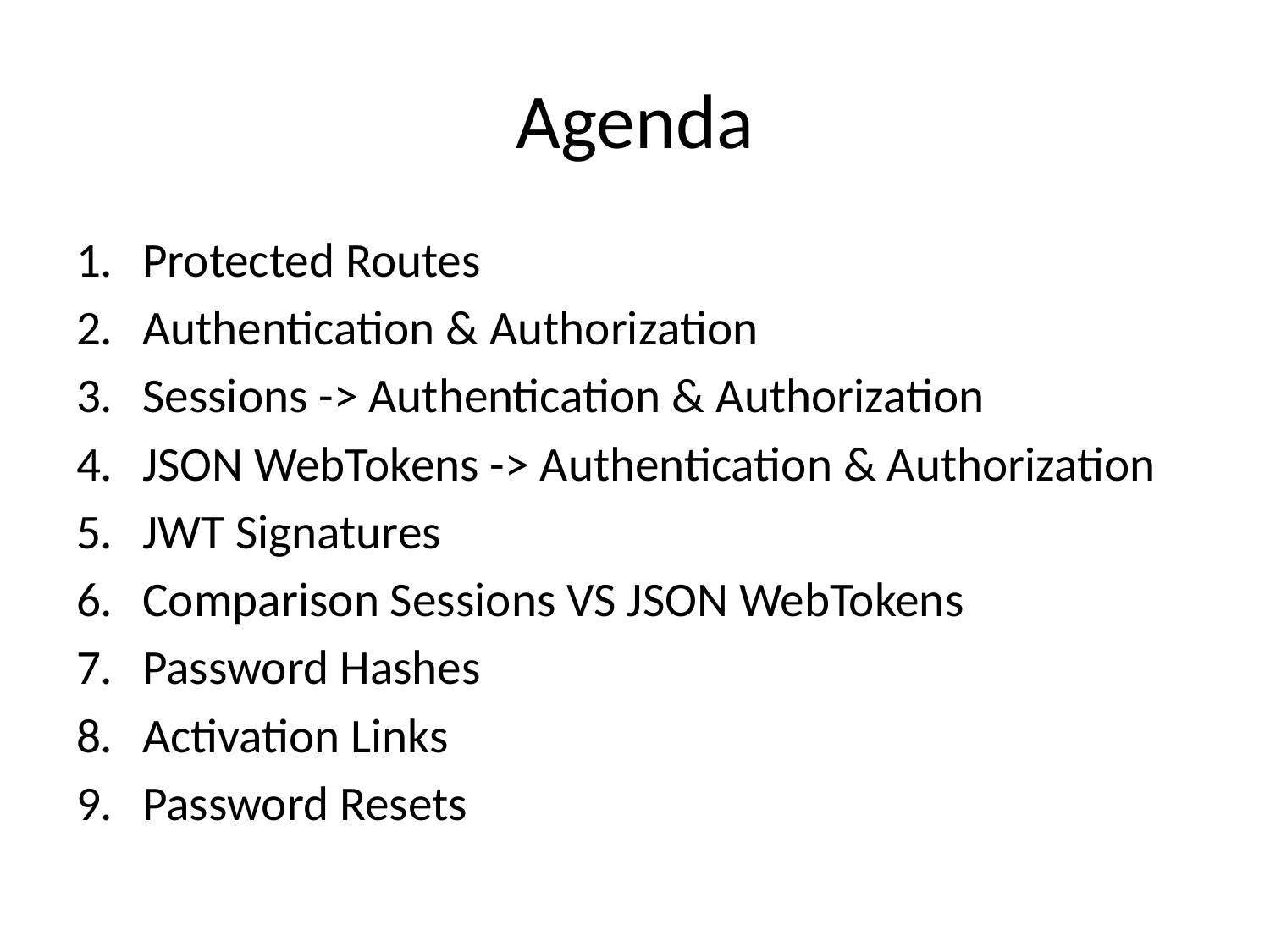

# Agenda
Protected Routes
Authentication & Authorization
Sessions -> Authentication & Authorization
JSON WebTokens -> Authentication & Authorization
JWT Signatures
Comparison Sessions VS JSON WebTokens
Password Hashes
Activation Links
Password Resets